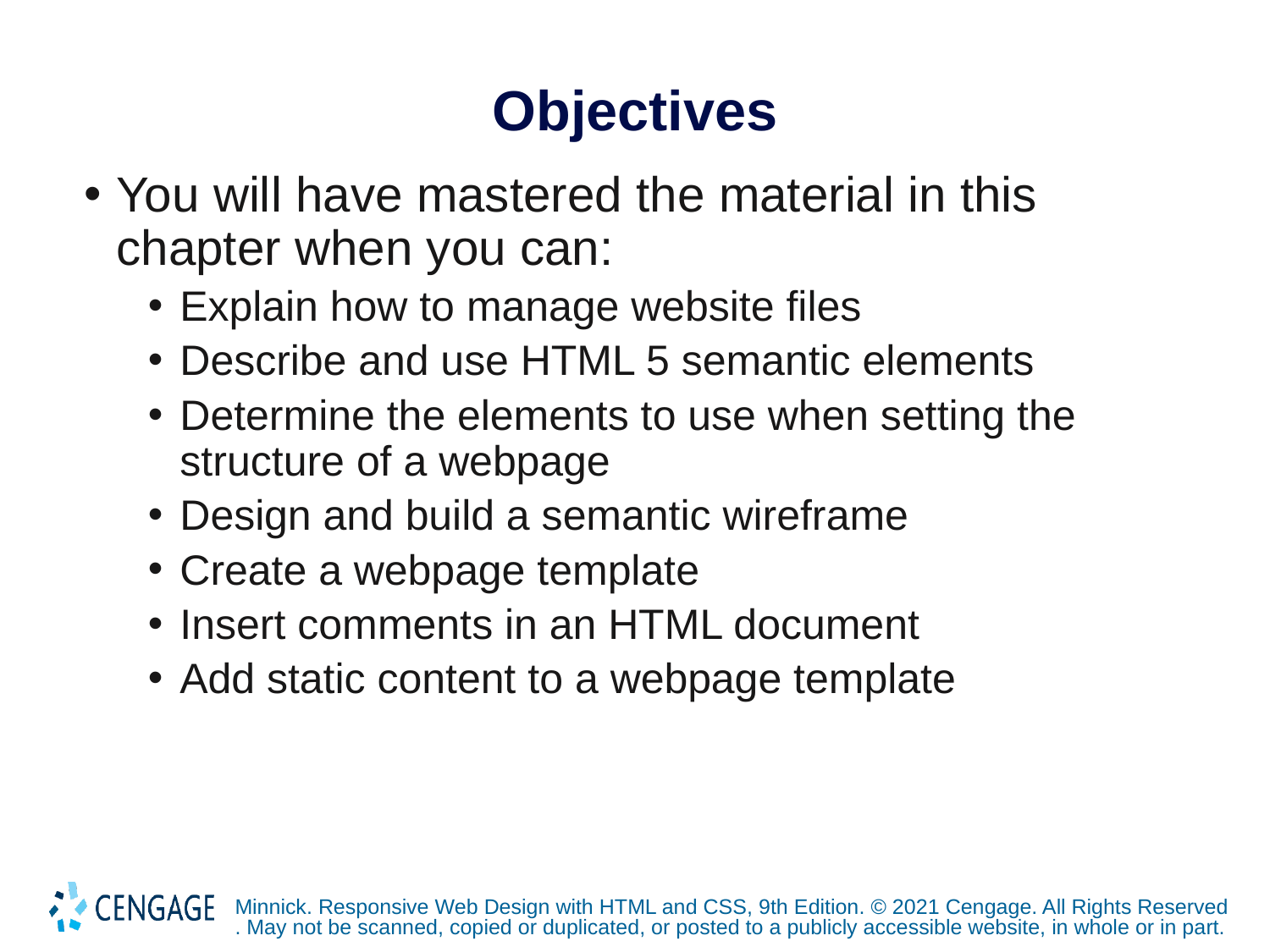

# Objectives
You will have mastered the material in this chapter when you can:
Explain how to manage website files
Describe and use HTML 5 semantic elements
Determine the elements to use when setting the structure of a webpage
Design and build a semantic wireframe
Create a webpage template
Insert comments in an HTML document
Add static content to a webpage template

Minnick. Responsive Web Design with HTML and CSS, 9th Edition. © 2021 Cengage. All Rights Reserved. May not be scanned, copied or duplicated, or posted to a publicly accessible website, in whole or in part.